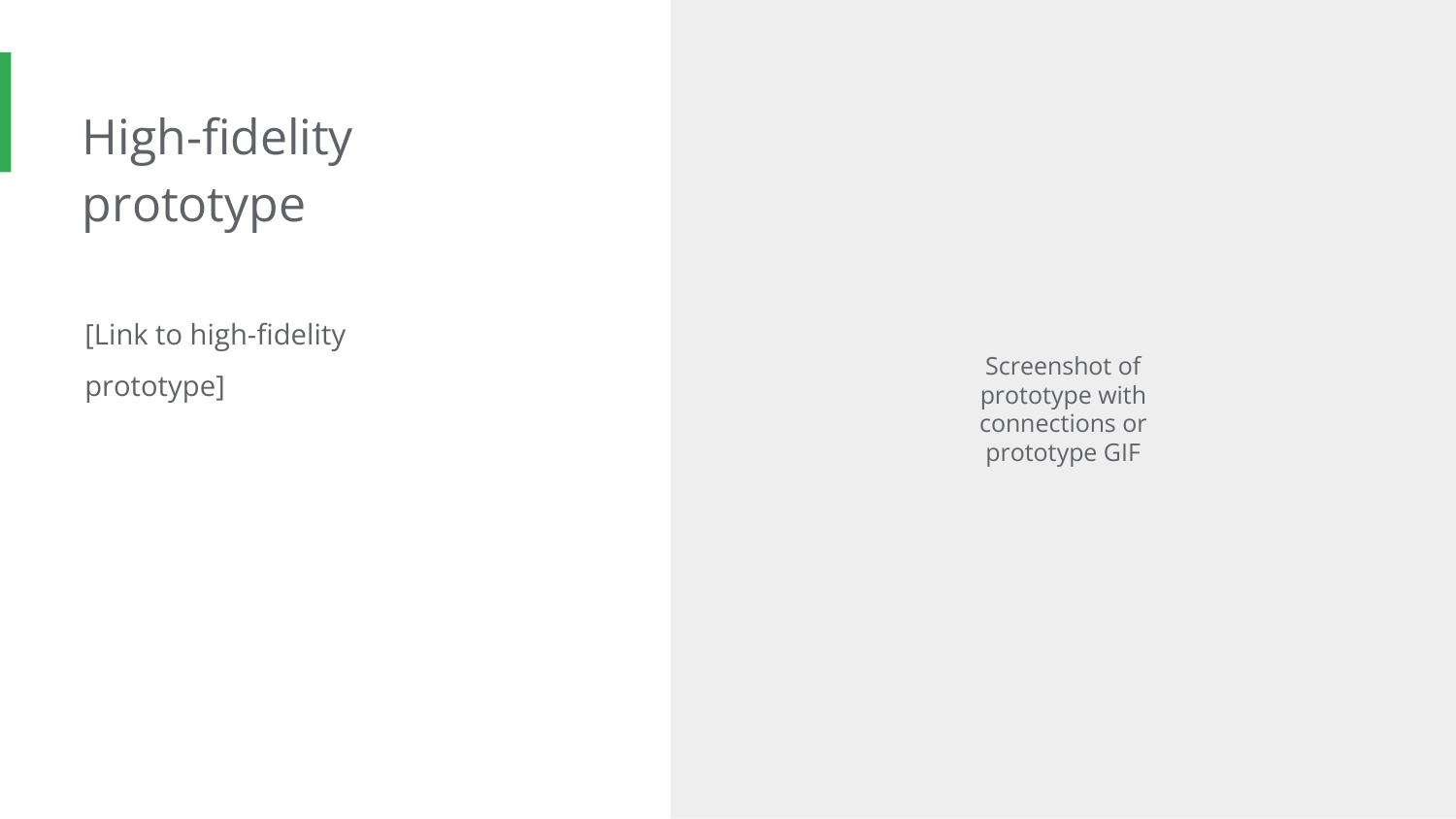

High-fidelity
prototype
[Link to high-fidelity prototype]

Screenshot of prototype with connections or prototype GIF